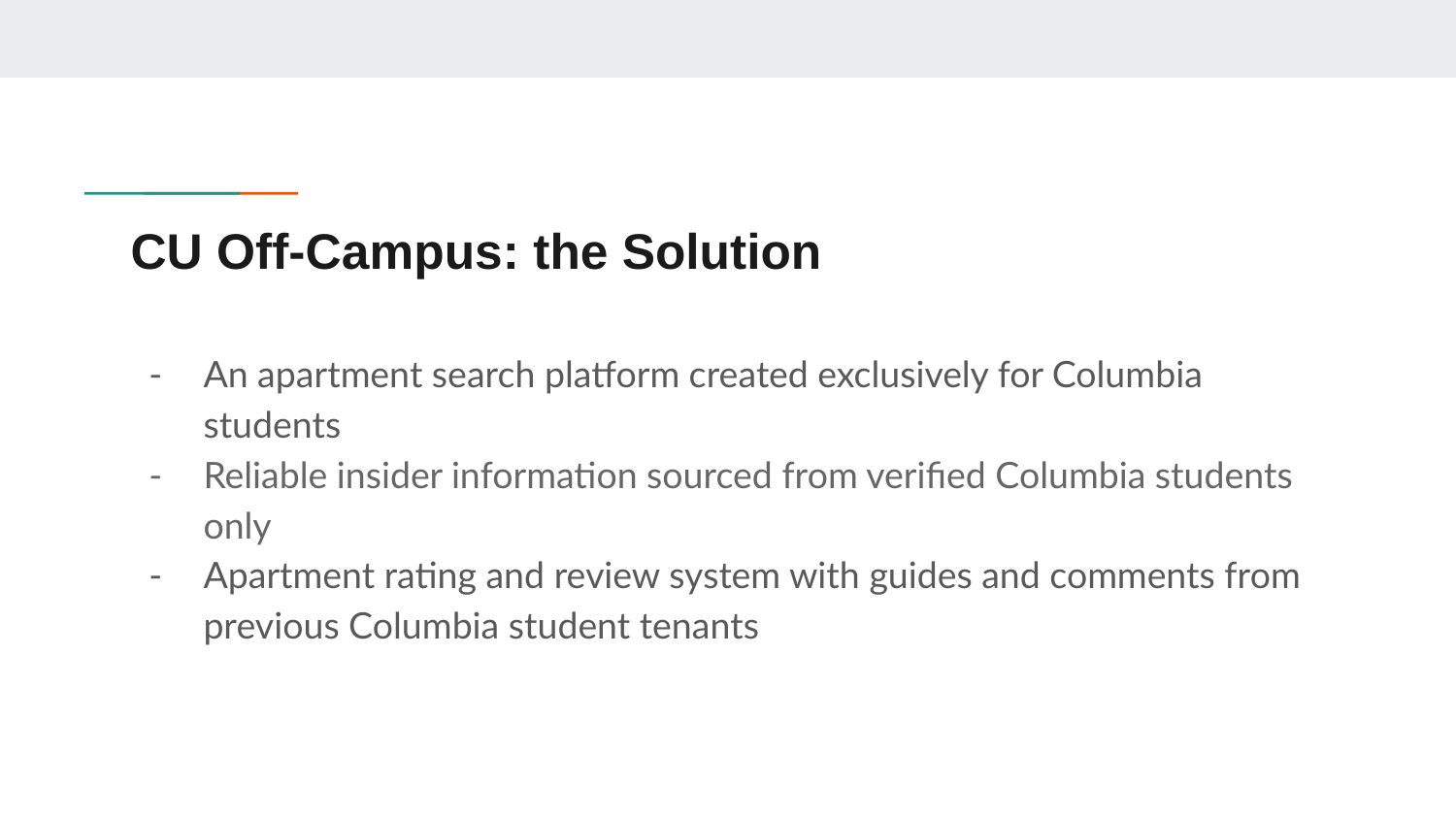

# CU Off-Campus: the Solution
An apartment search platform created exclusively for Columbia students
Reliable insider information sourced from verified Columbia students only
Apartment rating and review system with guides and comments from previous Columbia student tenants